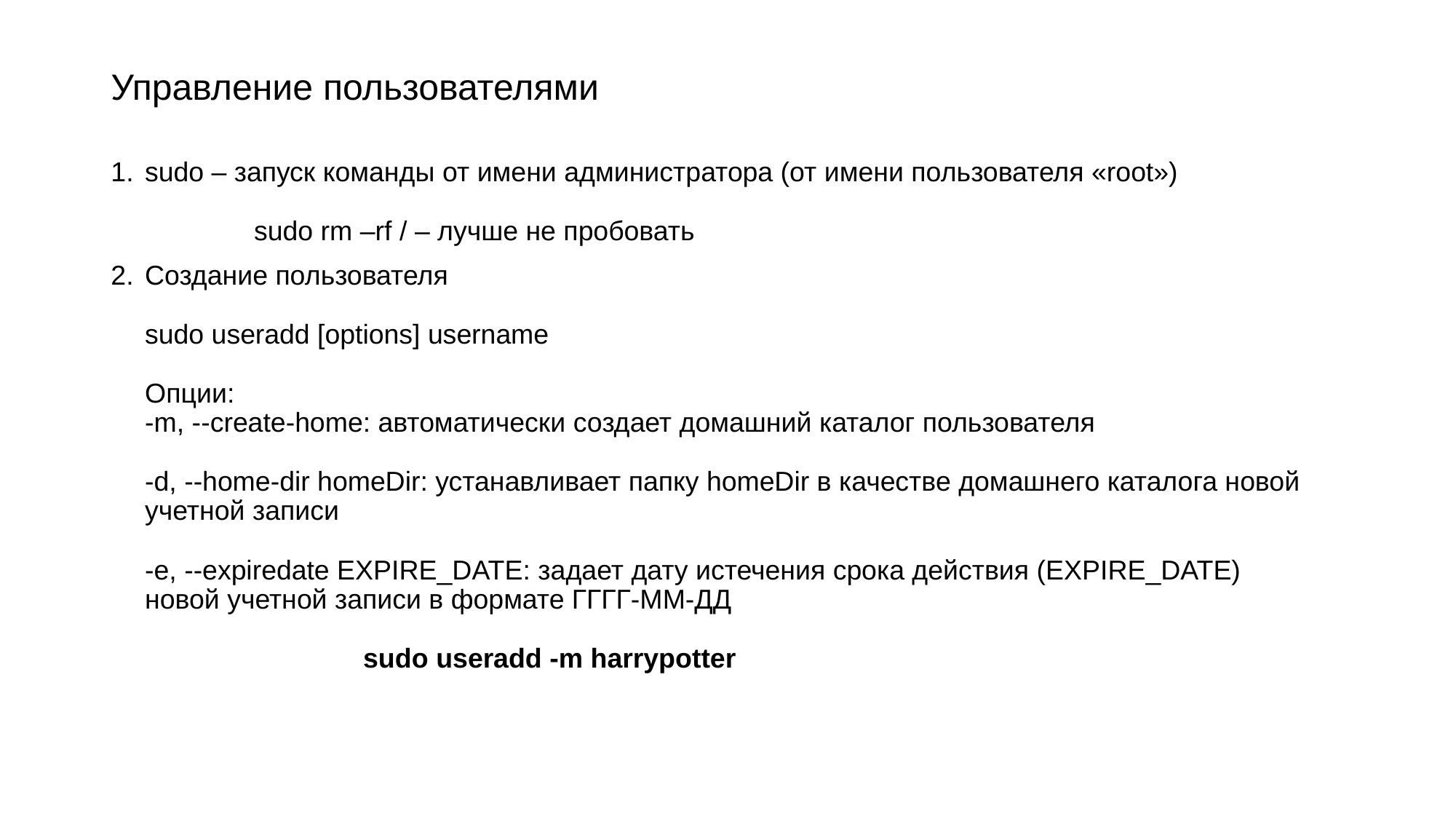

# Управление пользователями
sudo – запуск команды от имени администратора (от имени пользователя «root»)
	sudo rm –rf / – лучше не пробовать
Создание пользователя
sudo useradd [options] username
Опции:
-m, --create-home: автоматически создает домашний каталог пользователя
-d, --home-dir homeDir: устанавливает папку homeDir в качестве домашнего каталога новой учетной записи
-e, --expiredate EXPIRE_DATE: задает дату истечения срока действия (EXPIRE_DATE) новой учетной записи в формате ГГГГ-ММ-ДД
		sudo useradd -m harrypotter